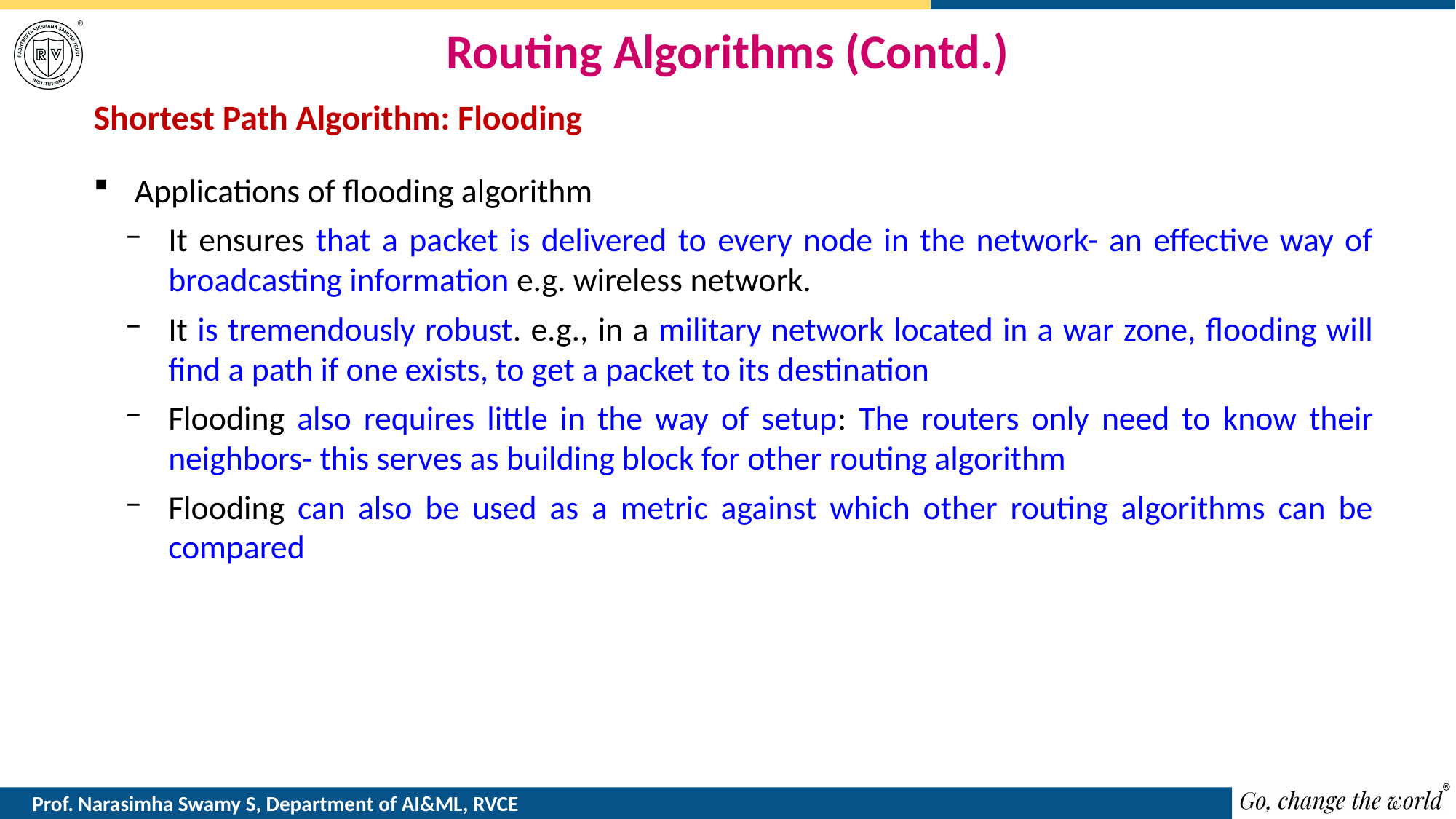

# Routing Algorithms (Contd.)
Shortest Path Algorithm: Flooding
Applications of flooding algorithm
It ensures that a packet is delivered to every node in the network- an effective way of broadcasting information e.g. wireless network.
It is tremendously robust. e.g., in a military network located in a war zone, flooding will find a path if one exists, to get a packet to its destination
Flooding also requires little in the way of setup: The routers only need to know their neighbors- this serves as building block for other routing algorithm
Flooding can also be used as a metric against which other routing algorithms can be compared